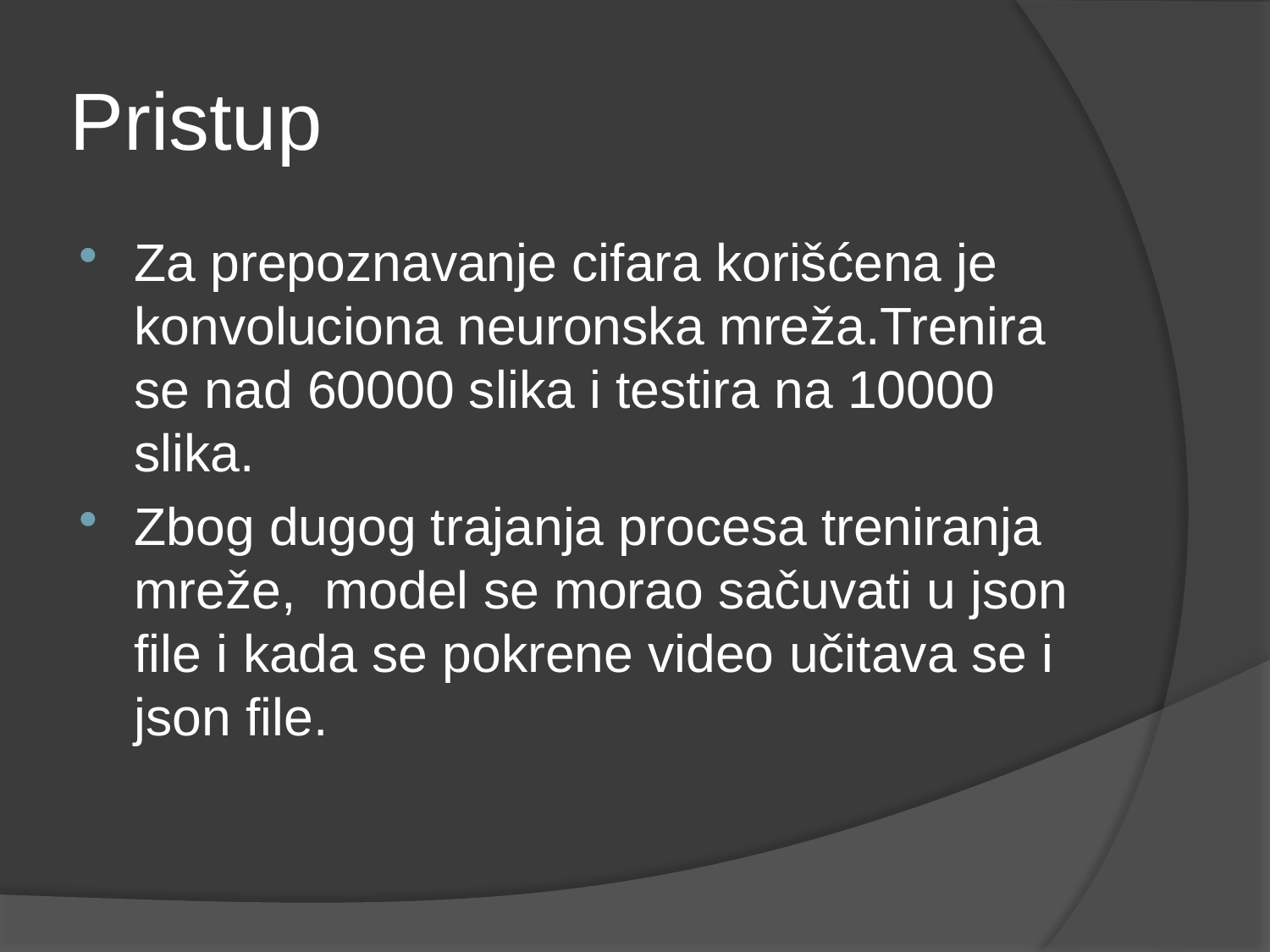

# Pristup
Za prepoznavanje cifara korišćena je konvoluciona neuronska mreža.Trenira se nad 60000 slika i testira na 10000 slika.
Zbog dugog trajanja procesa treniranja mreže,  model se morao sačuvati u json file i kada se pokrene video učitava se i json file.